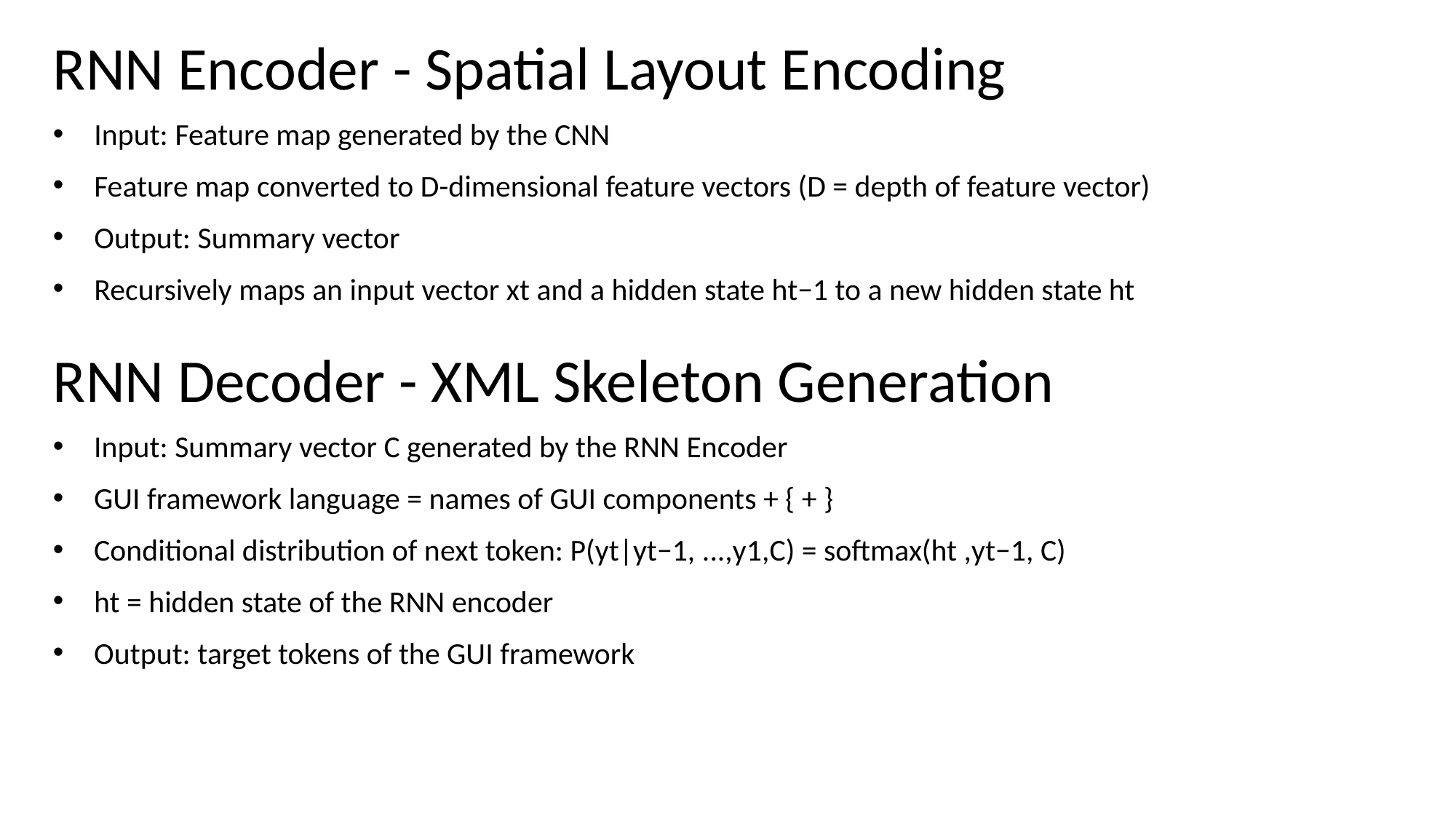

# RNN Encoder - Spatial Layout Encoding
Input: Feature map generated by the CNN
Feature map converted to D-dimensional feature vectors (D = depth of feature vector)
Output: Summary vector
Recursively maps an input vector xt and a hidden state ht−1 to a new hidden state ht

RNN Decoder - XML Skeleton Generation
Input: Summary vector C generated by the RNN Encoder
GUI framework language = names of GUI components + { + }
Conditional distribution of next token: P(yt|yt−1, ...,y1,C) = softmax(ht ,yt−1, C)
ht = hidden state of the RNN encoder
Output: target tokens of the GUI framework